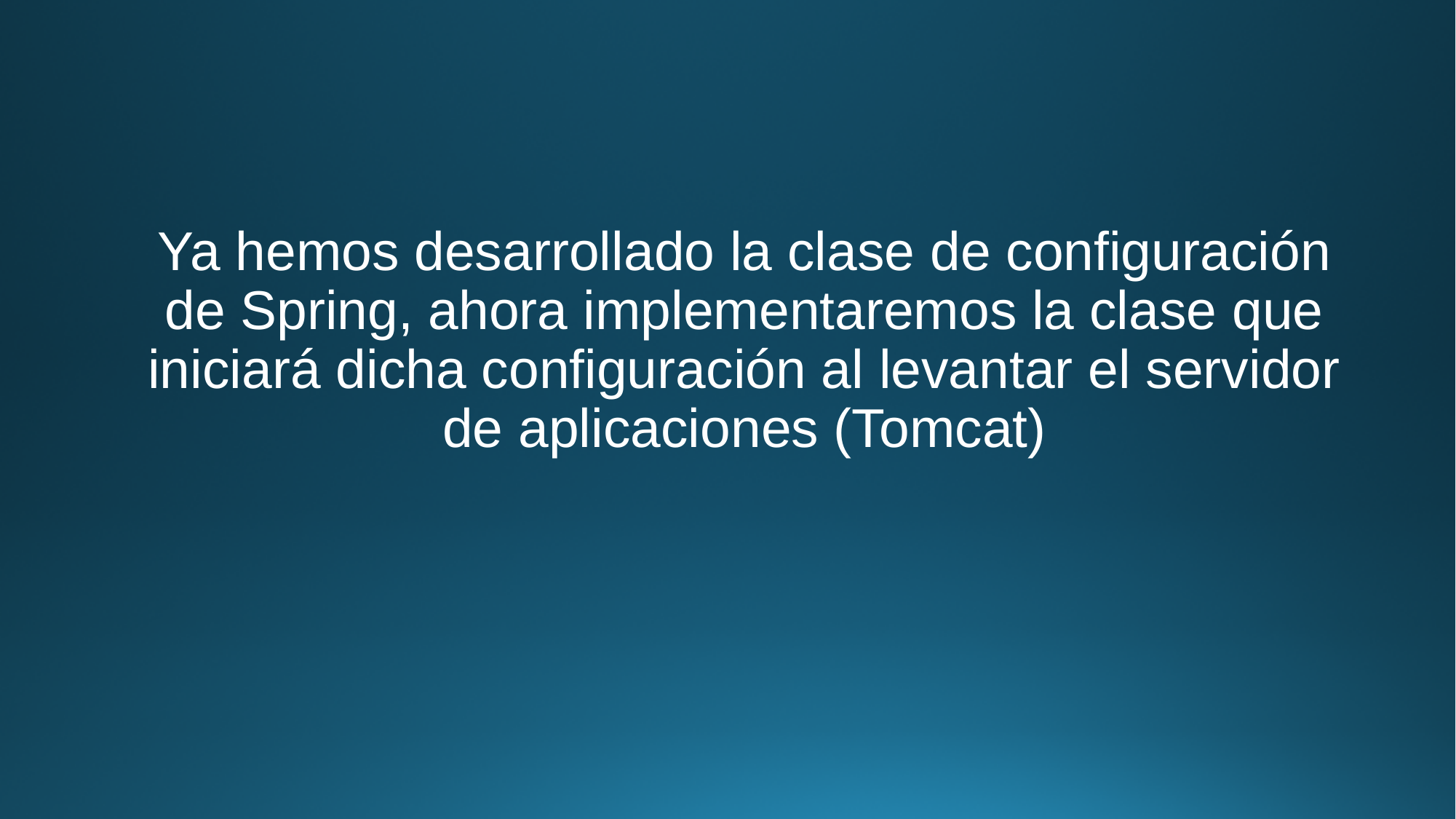

Ya hemos desarrollado la clase de configuración de Spring, ahora implementaremos la clase que iniciará dicha configuración al levantar el servidor de aplicaciones (Tomcat)